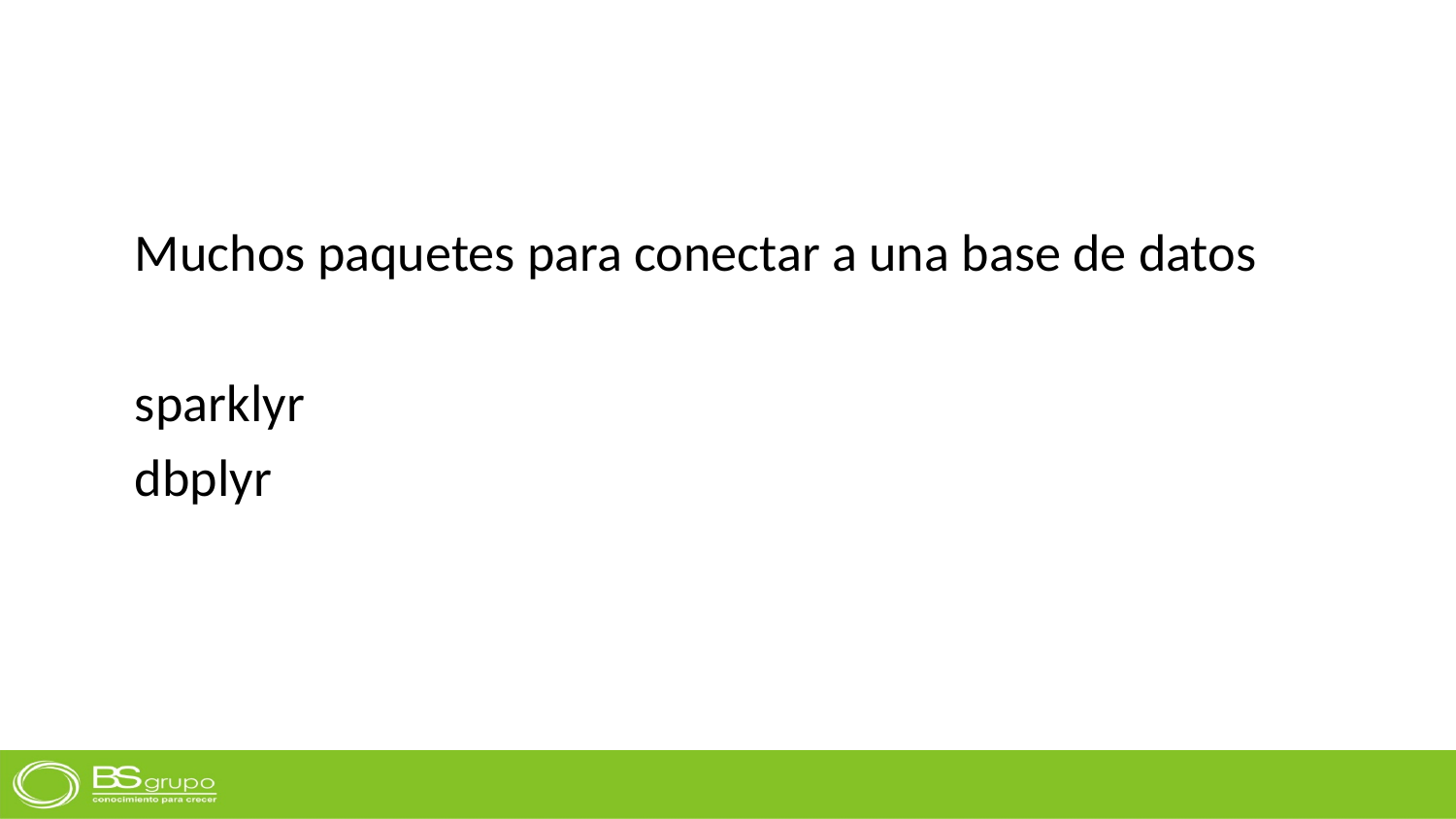

Muchos paquetes para conectar a una base de datos

sparklyr
dbplyr